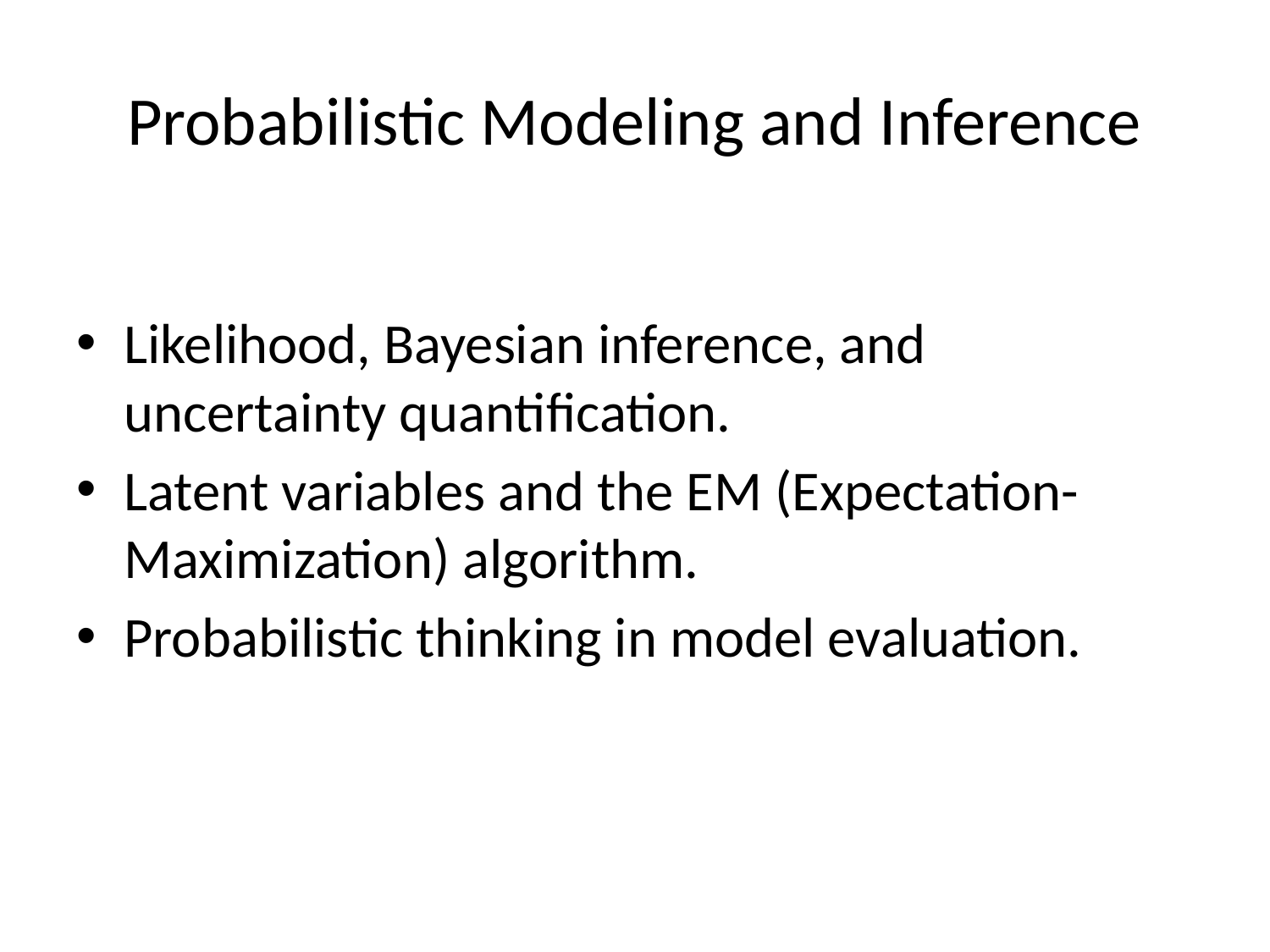

# Probabilistic Modeling and Inference

Likelihood, Bayesian inference, and uncertainty quantification.
Latent variables and the EM (Expectation-Maximization) algorithm.
Probabilistic thinking in model evaluation.